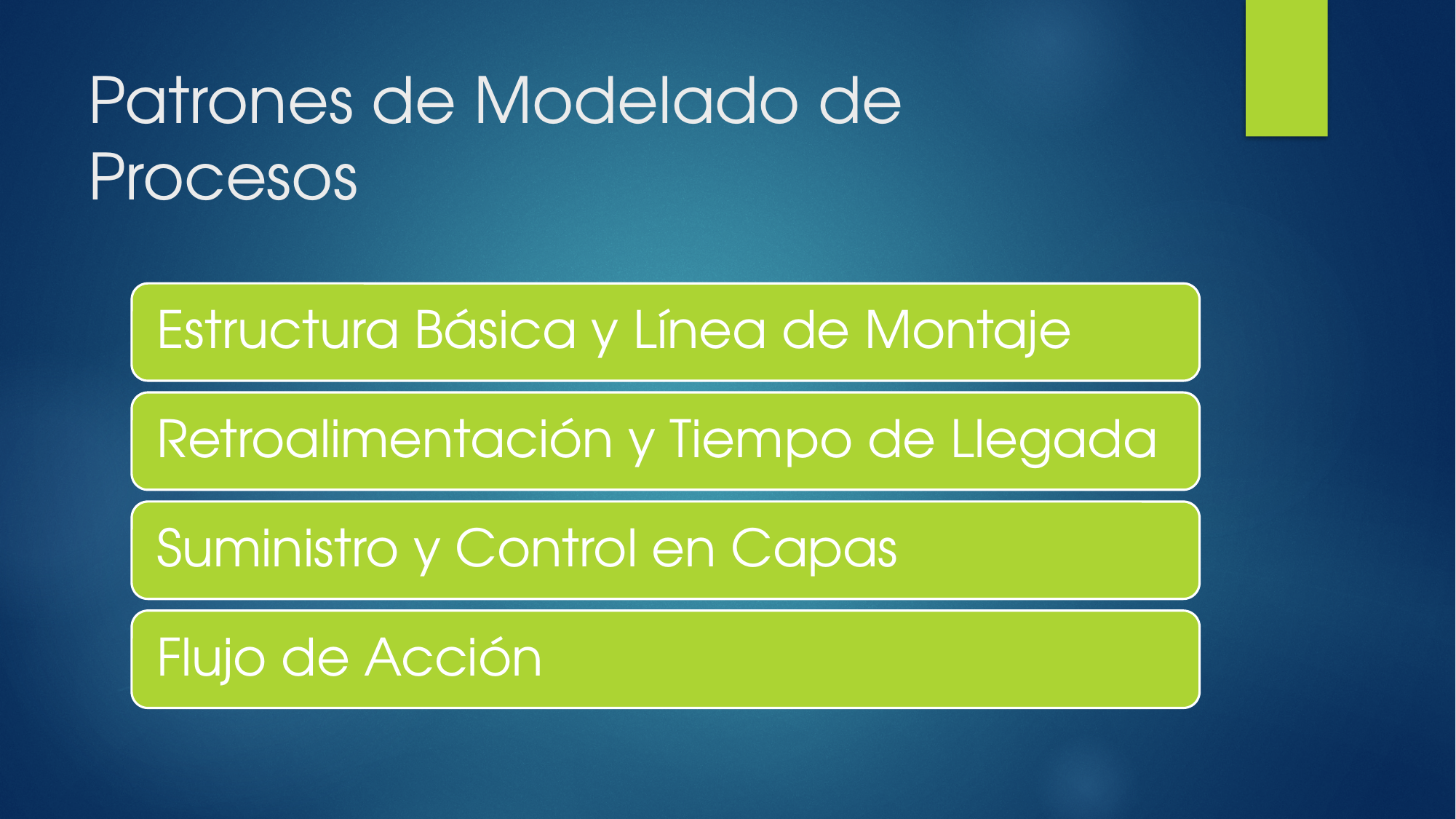

# Patrones de Modelado de Procesos
Estructura Básica y Línea de Montaje
Retroalimentación y Tiempo de Llegada
Suministro y Control en Capas
Flujo de Acción